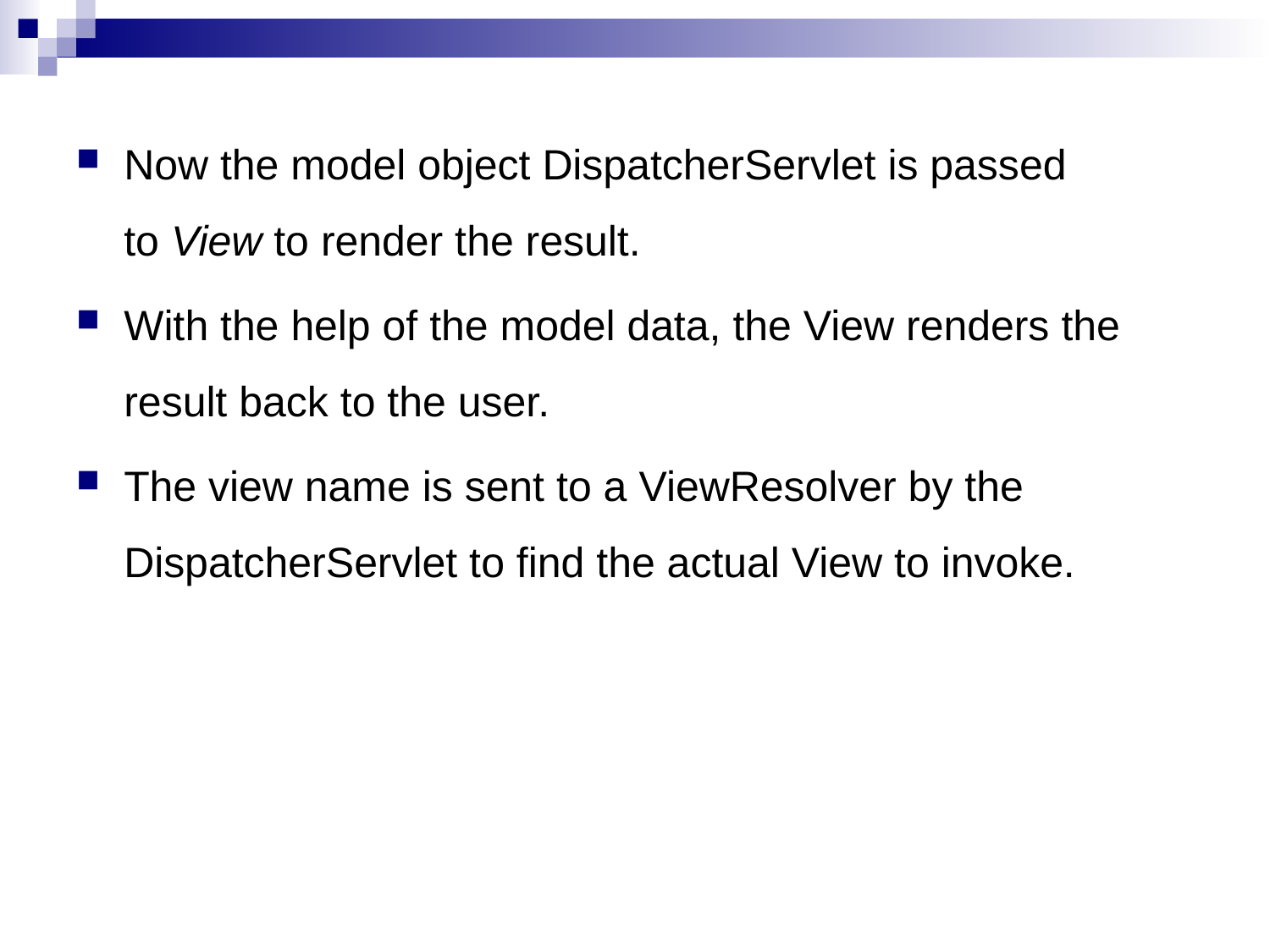

Now the model object DispatcherServlet is passed to View to render the result.
With the help of the model data, the View renders the result back to the user.
The view name is sent to a ViewResolver by the DispatcherServlet to find the actual View to invoke.